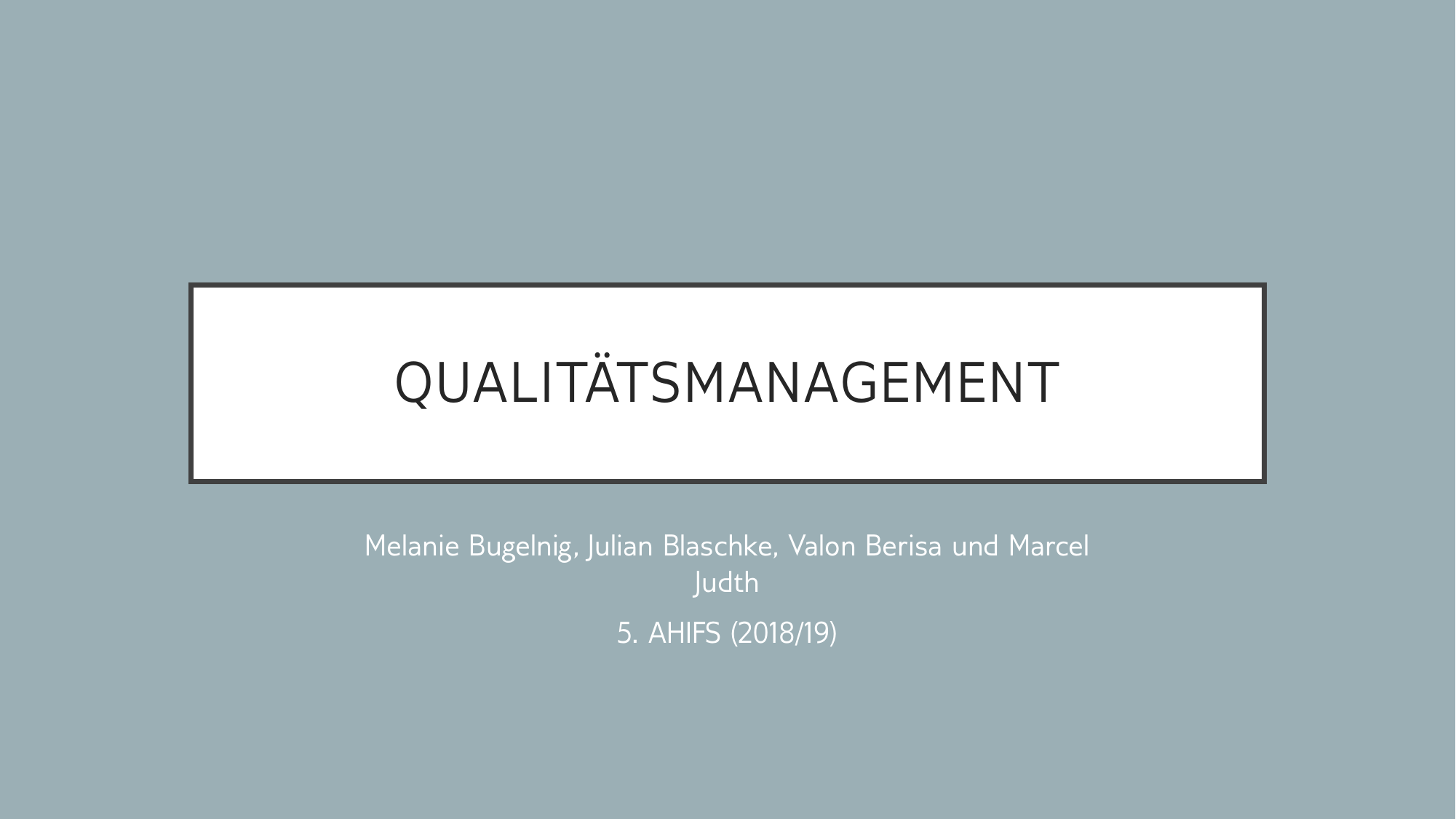

# Qualitätsmanagement
Melanie Bugelnig, Julian Blaschke, Valon Berisa und Marcel Judth
5. AHIFS (2018/19)